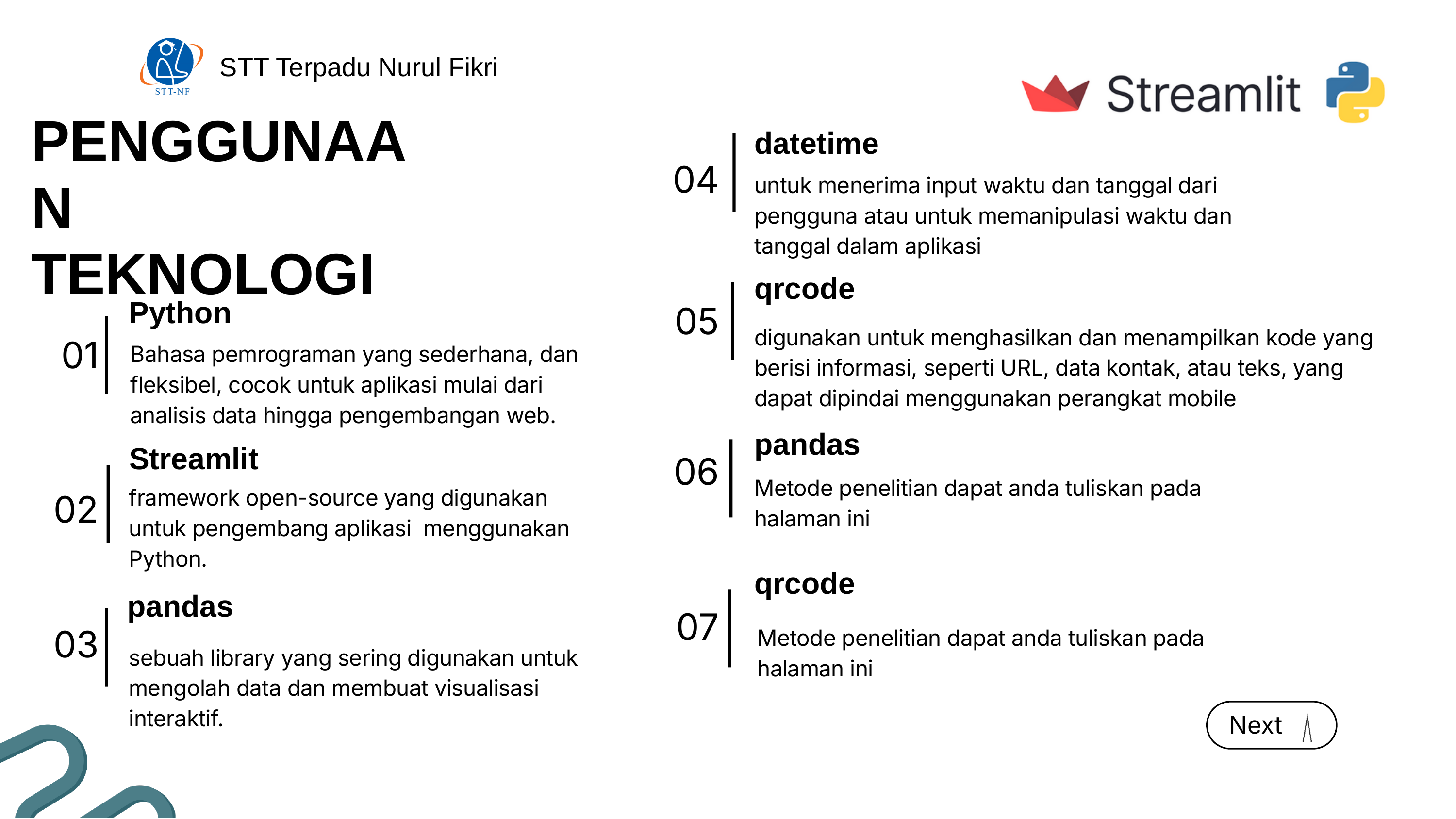

STT Terpadu Nurul Fikri
PENGGUNAAN
TEKNOLOGI
datetime

04
untuk menerima input waktu dan tanggal dari pengguna atau untuk memanipulasi waktu dan tanggal dalam aplikasi
qrcode

Python
05

digunakan untuk menghasilkan dan menampilkan kode yang berisi informasi, seperti URL, data kontak, atau teks, yang dapat dipindai menggunakan perangkat mobile
01
Bahasa pemrograman yang sederhana, dan fleksibel, cocok untuk aplikasi mulai dari analisis data hingga pengembangan web.
pandas

Streamlit
06

Metode penelitian dapat anda tuliskan pada halaman ini
framework open-source yang digunakan untuk pengembang aplikasi  menggunakan Python.
02
qrcode

pandas
07

Metode penelitian dapat anda tuliskan pada halaman ini
03

sebuah library yang sering digunakan untuk mengolah data dan membuat visualisasi interaktif.

Next